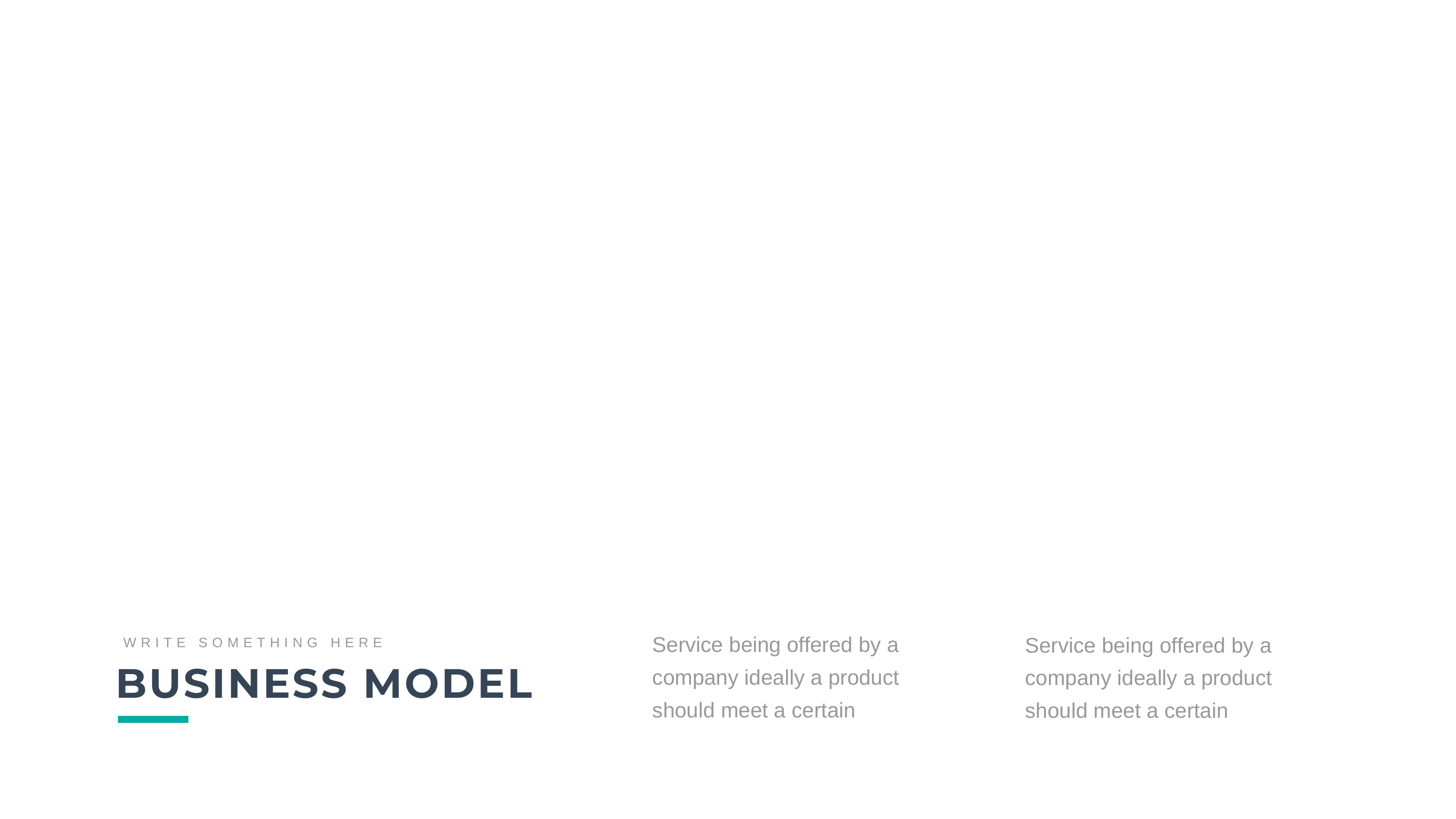

Service being offered by a company ideally a product should meet a certain
Service being offered by a company ideally a product should meet a certain
WRITE SOMETHING HERE
BUSINESS MODEL